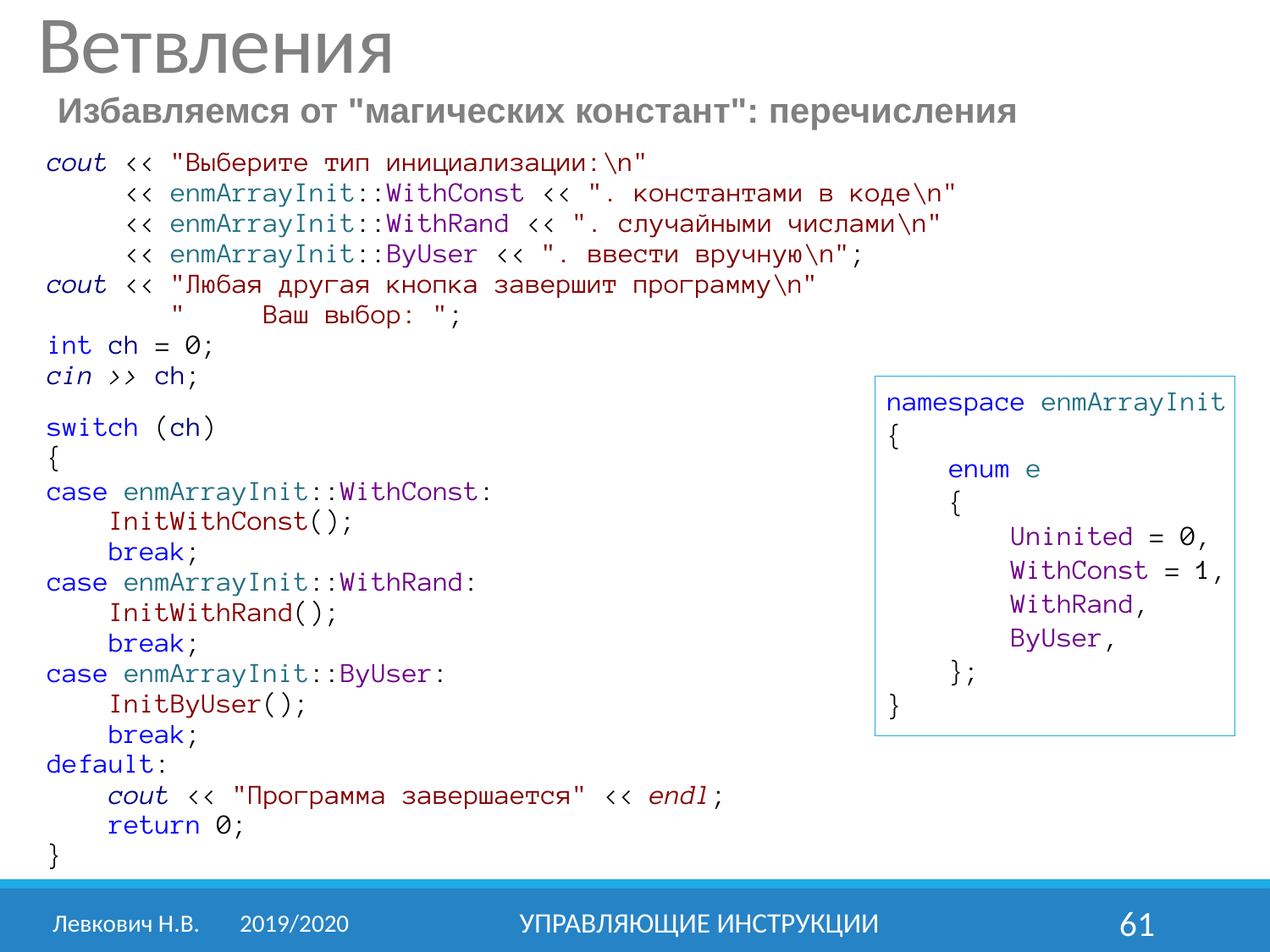

Ветвления
Избавляемся от "магических констант": перечисления
cout << "Выберите тип инициализации:\n"
     << enmArrayInit::WithConst << ". константами в коде\n"
     << enmArrayInit::WithRand << ". случайными числами\n"
     << enmArrayInit::ByUser << ". ввести вручную\n";
cout << "Любая другая кнопка завершит программу\n"
        "     Ваш выбор: ";
int ch = 0;
cin >> ch;
switch (ch)
{
case enmArrayInit::WithConst:
    InitWithConst();
    break;
case enmArrayInit::WithRand:
    InitWithRand();
    break;
case enmArrayInit::ByUser:
    InitByUser();
    break;
default:
    cout << "Программа завершается" << endl;
    return 0;
}
namespace enmArrayInit
{
    enum e
    {
        Uninited = 0,
        WithConst = 1,
        WithRand,
        ByUser,
    };
}

Левкович Н.В.	2019/2020
Управляющие инструкции
61